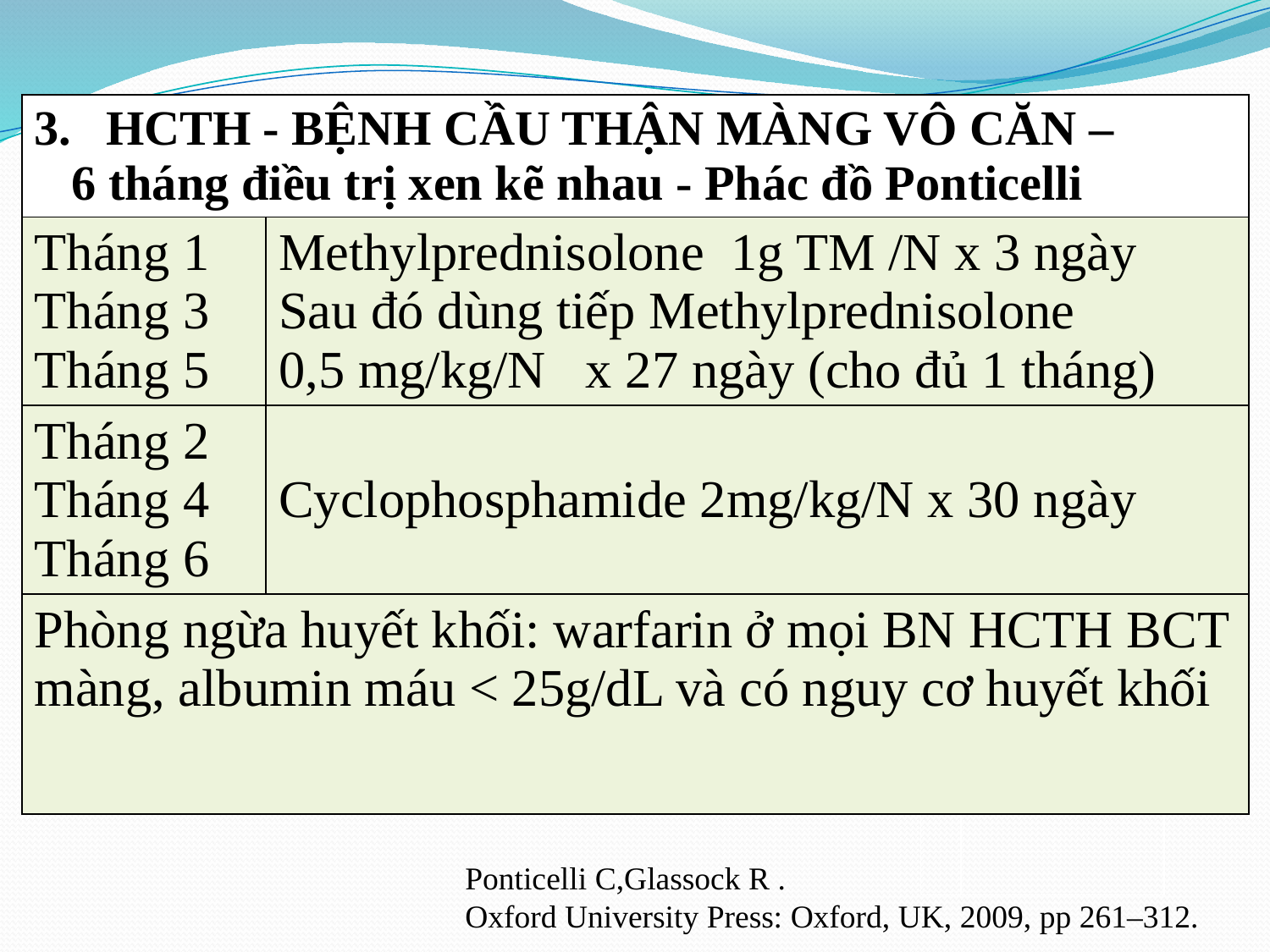

| HCTH - BỆNH CẦU THẬN MÀNG VÔ CĂN – 6 tháng điều trị xen kẽ nhau - Phác đồ Ponticelli |  |
| --- | --- |
| Tháng 1 Tháng 3 Tháng 5 | Methylprednisolone 1g TM /N x 3 ngày Sau đó dùng tiếp Methylprednisolone 0,5 mg/kg/N x 27 ngày (cho đủ 1 tháng) |
| Tháng 2 Tháng 4 Tháng 6 | Cyclophosphamide 2mg/kg/N x 30 ngày |
| Phòng ngừa huyết khối: warfarin ở mọi BN HCTH BCT màng, albumin máu < 25g/dL và có nguy cơ huyết khối |  |
|  |  |
| --- | --- |
|  |  |
|  |  |
 Ponticelli C,Glassock R .
 Oxford University Press: Oxford, UK, 2009, pp 261–312.